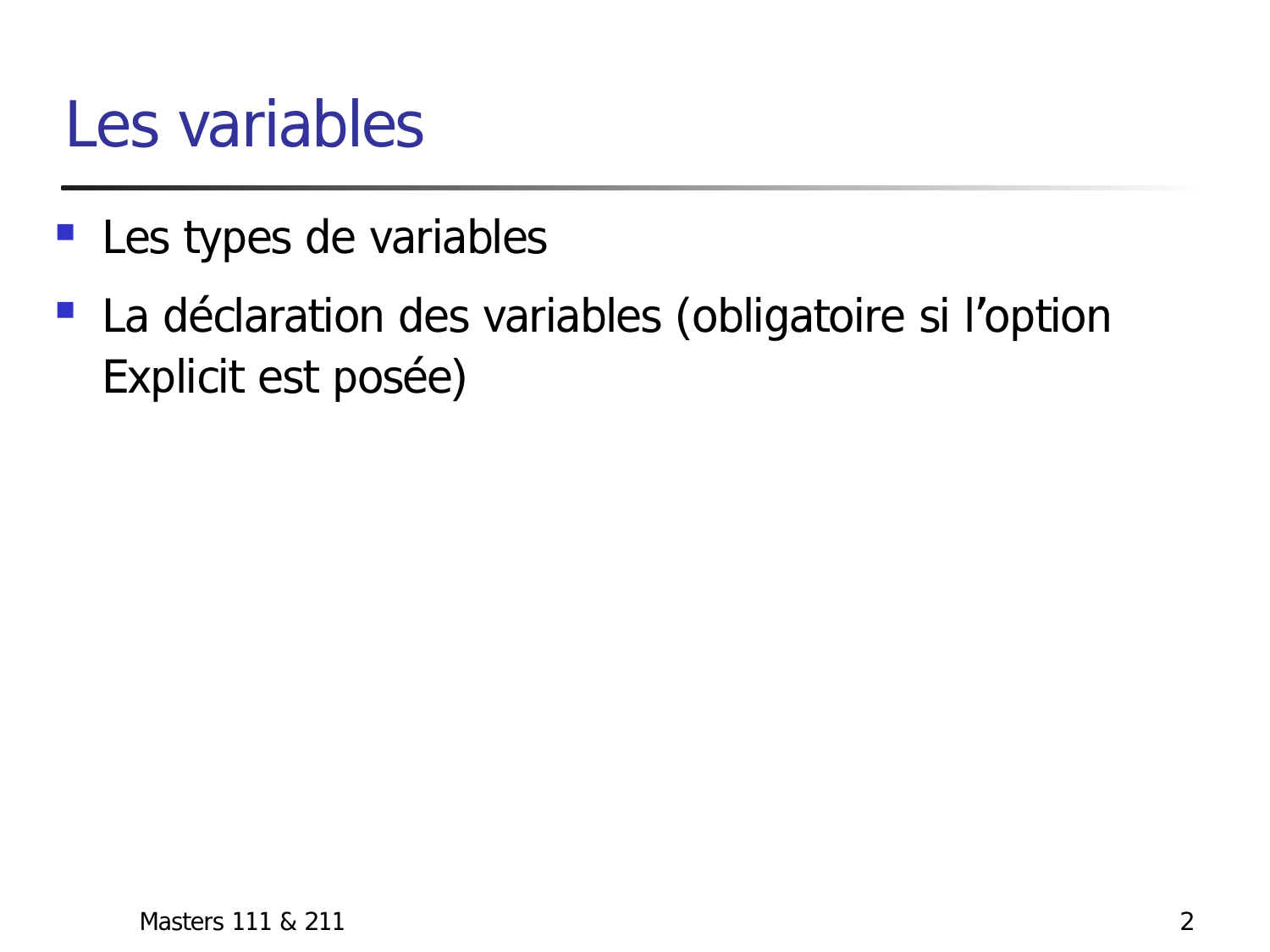

# Les variables
Les types de variables
La déclaration des variables (obligatoire si l’option Explicit est posée)

Masters 111 & 211
2